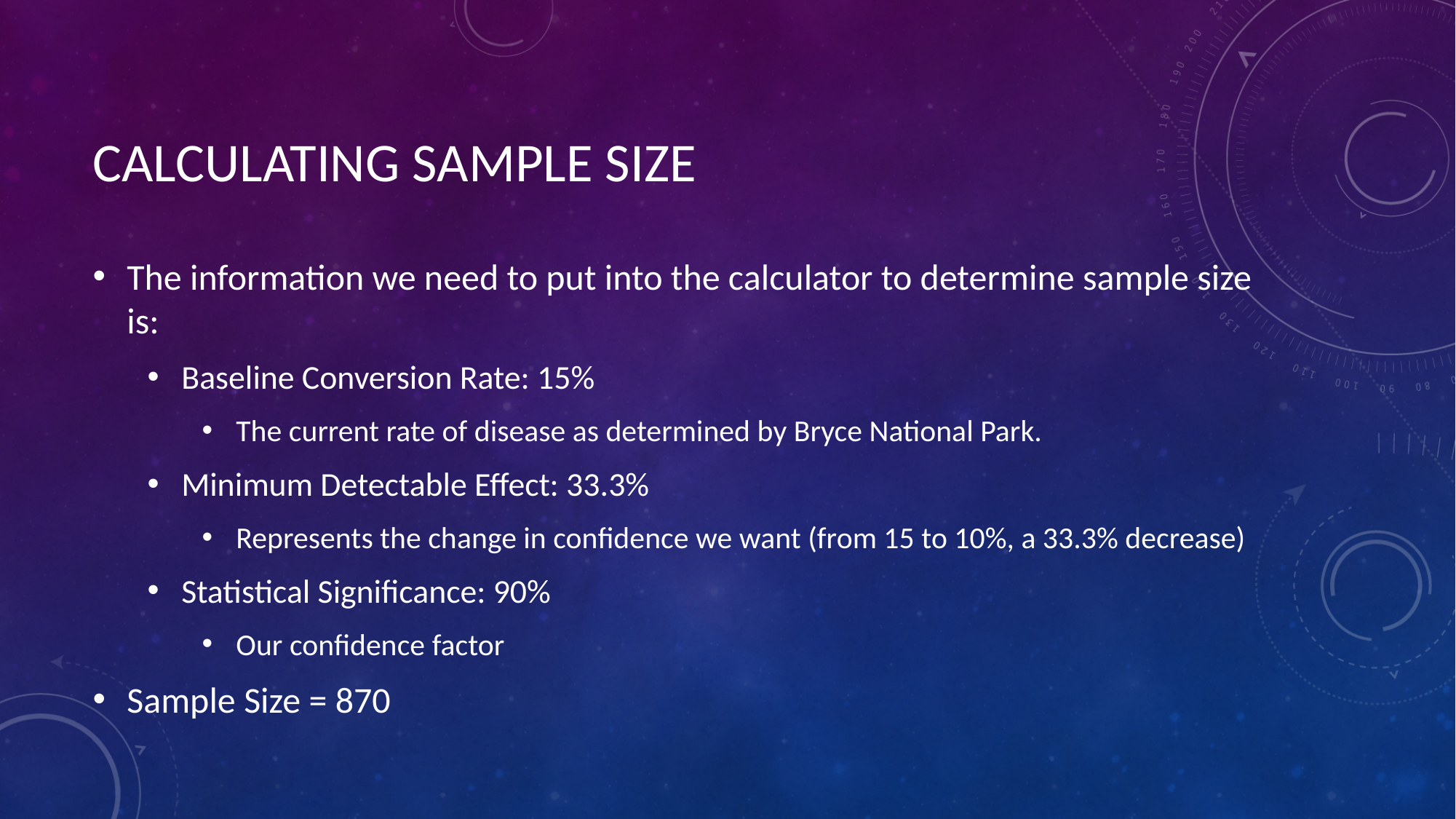

# Calculating sample size
The information we need to put into the calculator to determine sample size is:
Baseline Conversion Rate: 15%
The current rate of disease as determined by Bryce National Park.
Minimum Detectable Effect: 33.3%
Represents the change in confidence we want (from 15 to 10%, a 33.3% decrease)
Statistical Significance: 90%
Our confidence factor
Sample Size = 870